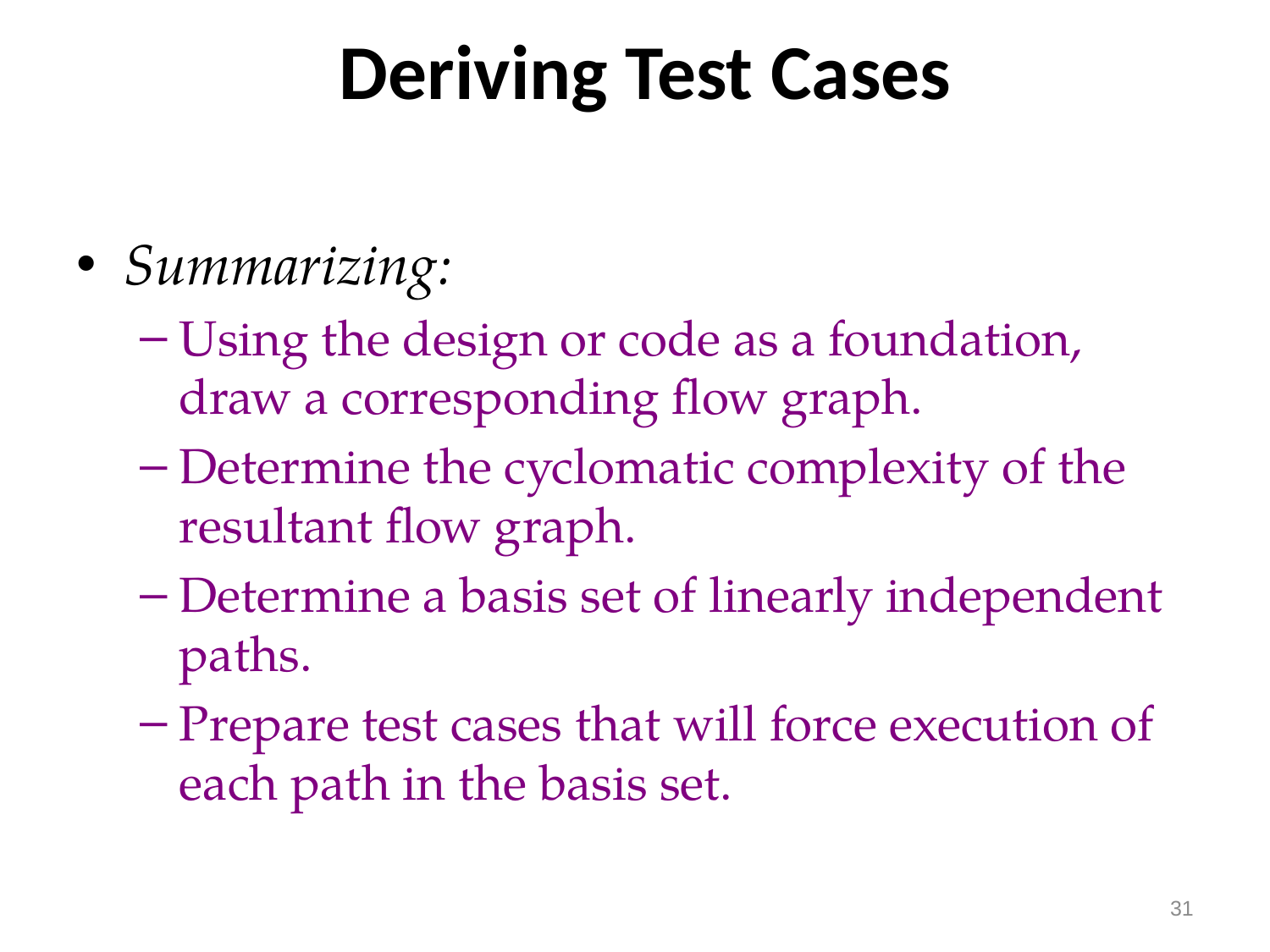

# Deriving Test Cases
Summarizing:
Using the design or code as a foundation, draw a corresponding flow graph.
Determine the cyclomatic complexity of the resultant flow graph.
Determine a basis set of linearly independent paths.
Prepare test cases that will force execution of each path in the basis set.
31